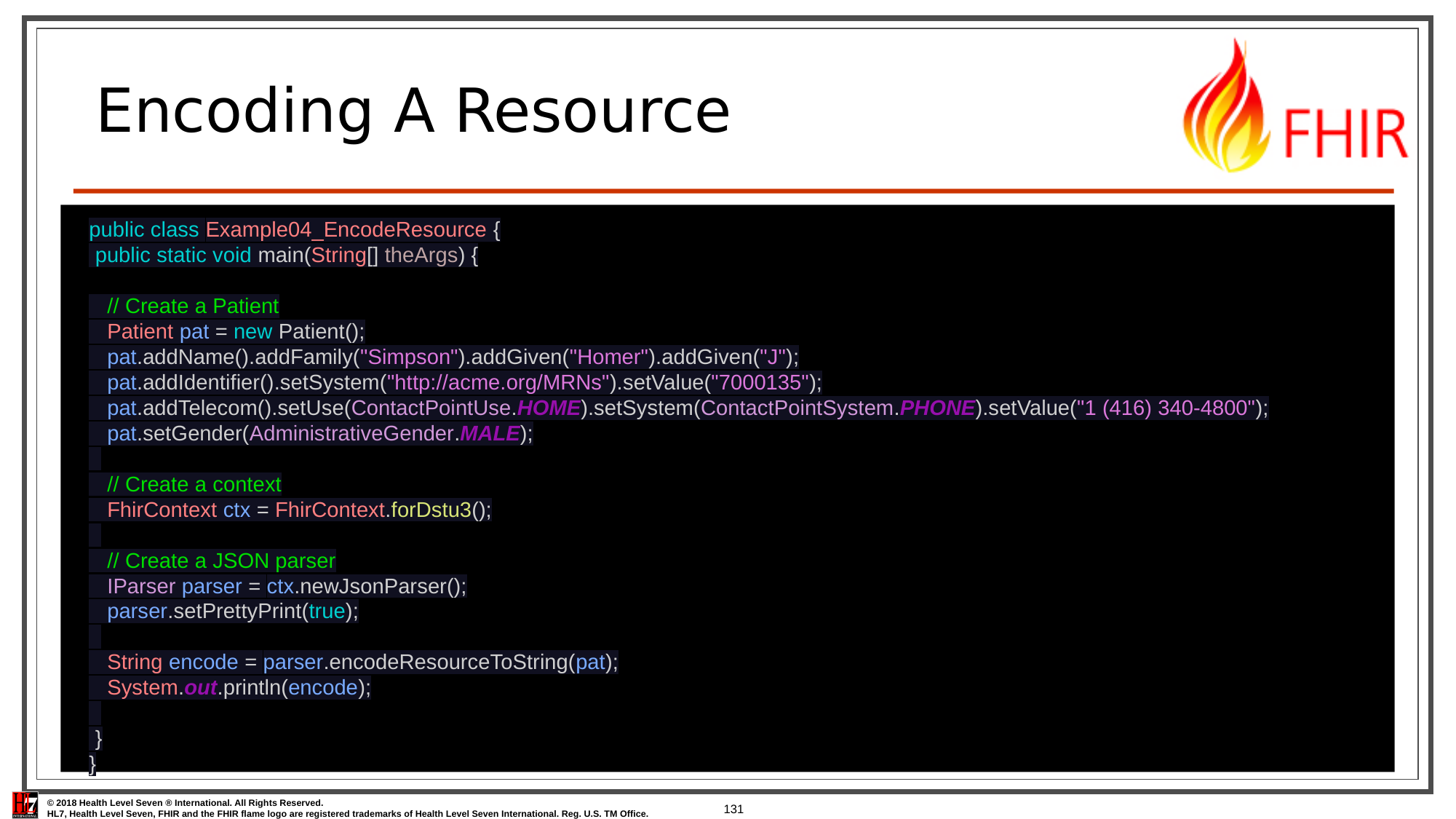

# Encoding A Resource
public class Example04_EncodeResource {
 public static void main(String[] theArgs) {

   // Create a Patient
   Patient pat = new Patient();
   pat.addName().addFamily("Simpson").addGiven("Homer").addGiven("J");
   pat.addIdentifier().setSystem("http://acme.org/MRNs").setValue("7000135");
   pat.addTelecom().setUse(ContactPointUse.HOME).setSystem(ContactPointSystem.PHONE).setValue("1 (416) 340-4800");
   pat.setGender(AdministrativeGender.MALE);

   // Create a context
   FhirContext ctx = FhirContext.forDstu3();

   // Create a JSON parser
   IParser parser = ctx.newJsonParser();
   parser.setPrettyPrint(true);

   String encode = parser.encodeResourceToString(pat);
   System.out.println(encode);

 }
}
131